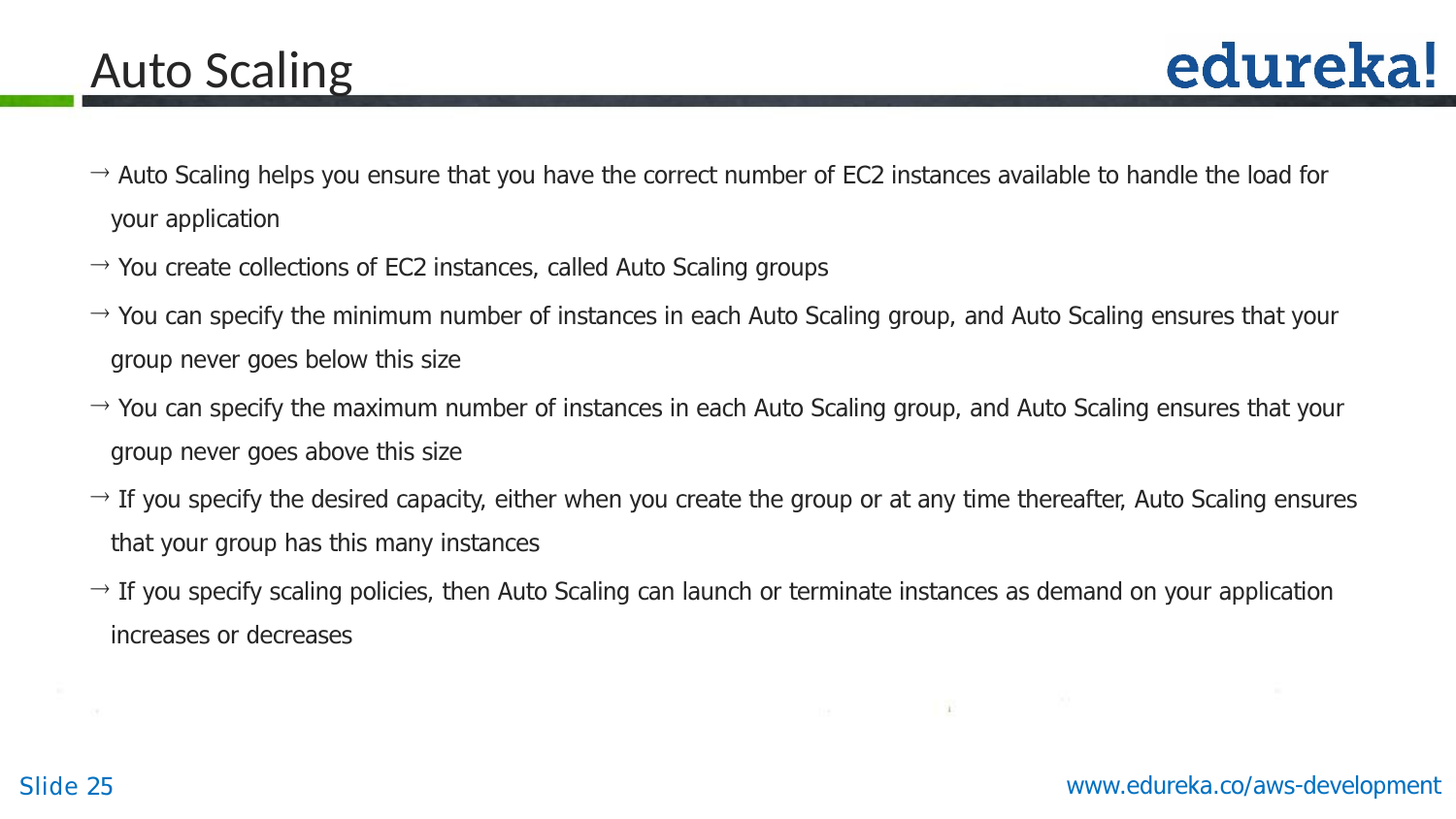

# Auto Scaling
 Auto Scaling helps you ensure that you have the correct number of EC2 instances available to handle the load for your application
 You create collections of EC2 instances, called Auto Scaling groups
 You can specify the minimum number of instances in each Auto Scaling group, and Auto Scaling ensures that your group never goes below this size
 You can specify the maximum number of instances in each Auto Scaling group, and Auto Scaling ensures that your group never goes above this size
 If you specify the desired capacity, either when you create the group or at any time thereafter, Auto Scaling ensures that your group has this many instances
 If you specify scaling policies, then Auto Scaling can launch or terminate instances as demand on your application increases or decreases